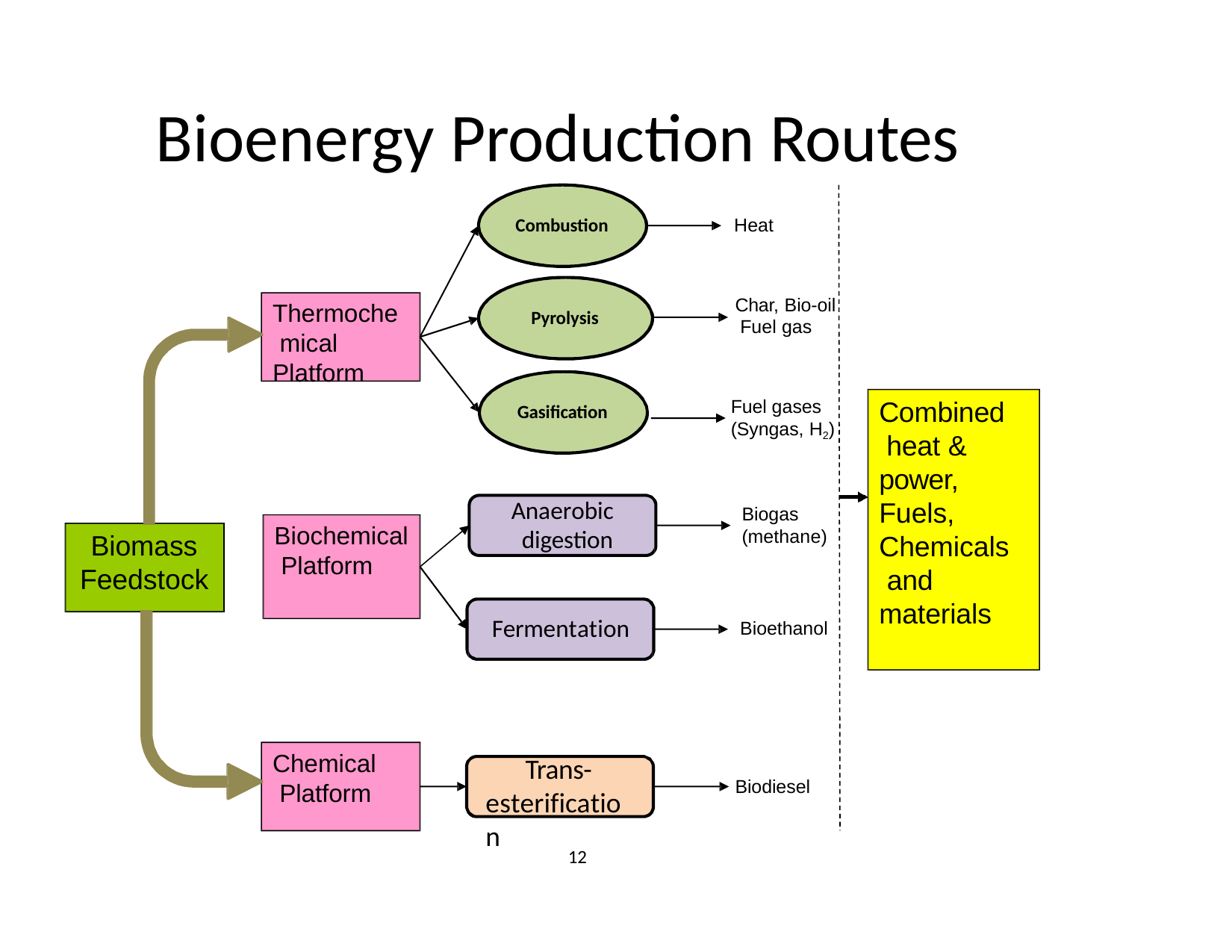

# Bioenergy Production Routes

Heat
Combustion

Char, Bio-oil  Fuel gas

Thermoche  mical  Platform
Pyrolysis

Combined  heat &  power,  Fuels,  Chemicals  and  materials
Fuel gases  (Syngas, H2)
Gasification

Anaerobic  digestion

Biogas  (methane)

Biochemical  Platform

Biomass  Feedstock

Fermentation

Bioethanol

Chemical  Platform
Trans-  esterification

Biodiesel

12